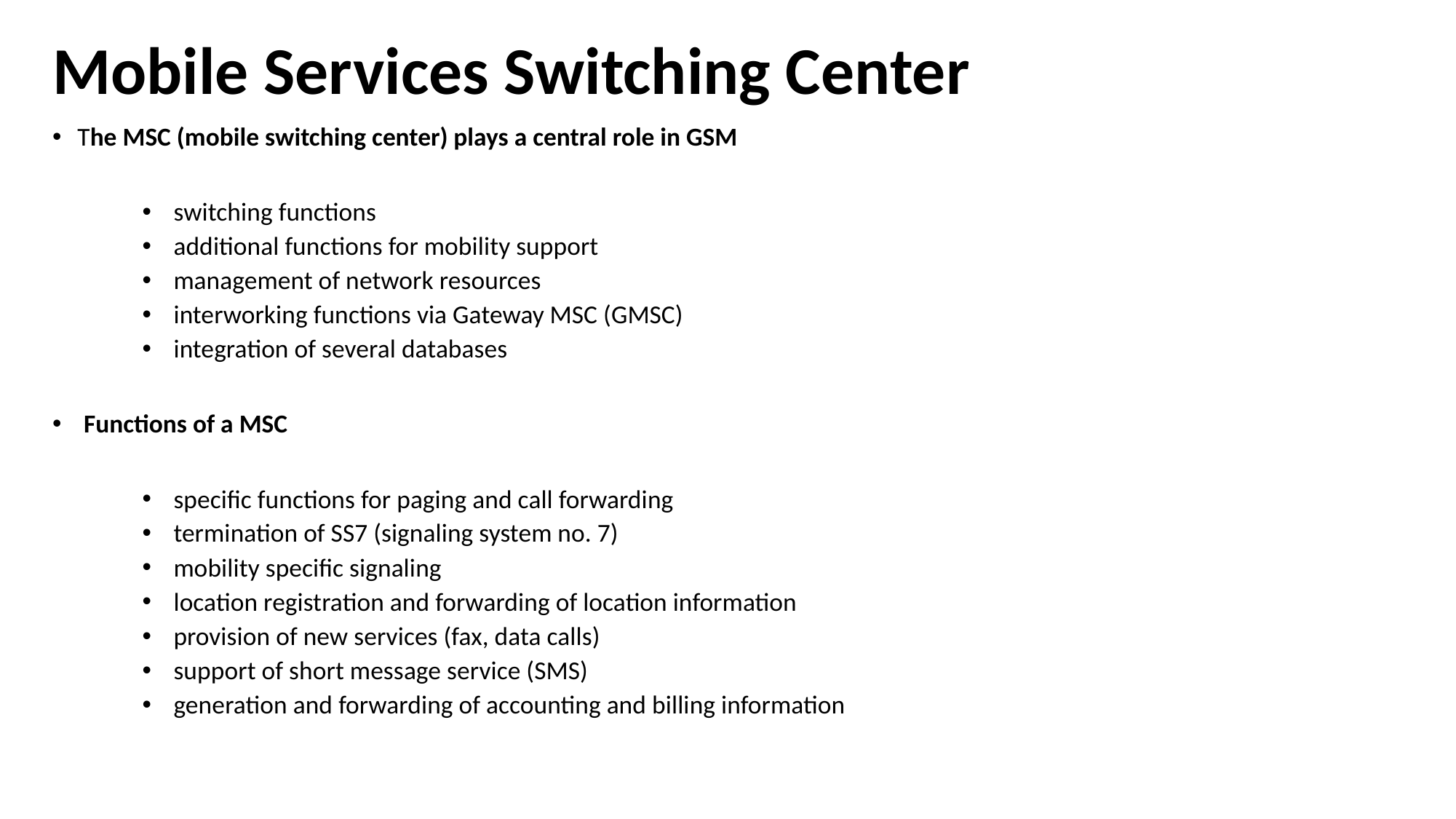

# Mobile Services Switching Center
The MSC (mobile switching center) plays a central role in GSM

switching functions
additional functions for mobility support
management of network resources
interworking functions via Gateway MSC (GMSC)
integration of several databases

Functions of a MSC

specific functions for paging and call forwarding
termination of SS7 (signaling system no. 7)
mobility specific signaling
location registration and forwarding of location information
provision of new services (fax, data calls)
support of short message service (SMS)
generation and forwarding of accounting and billing information